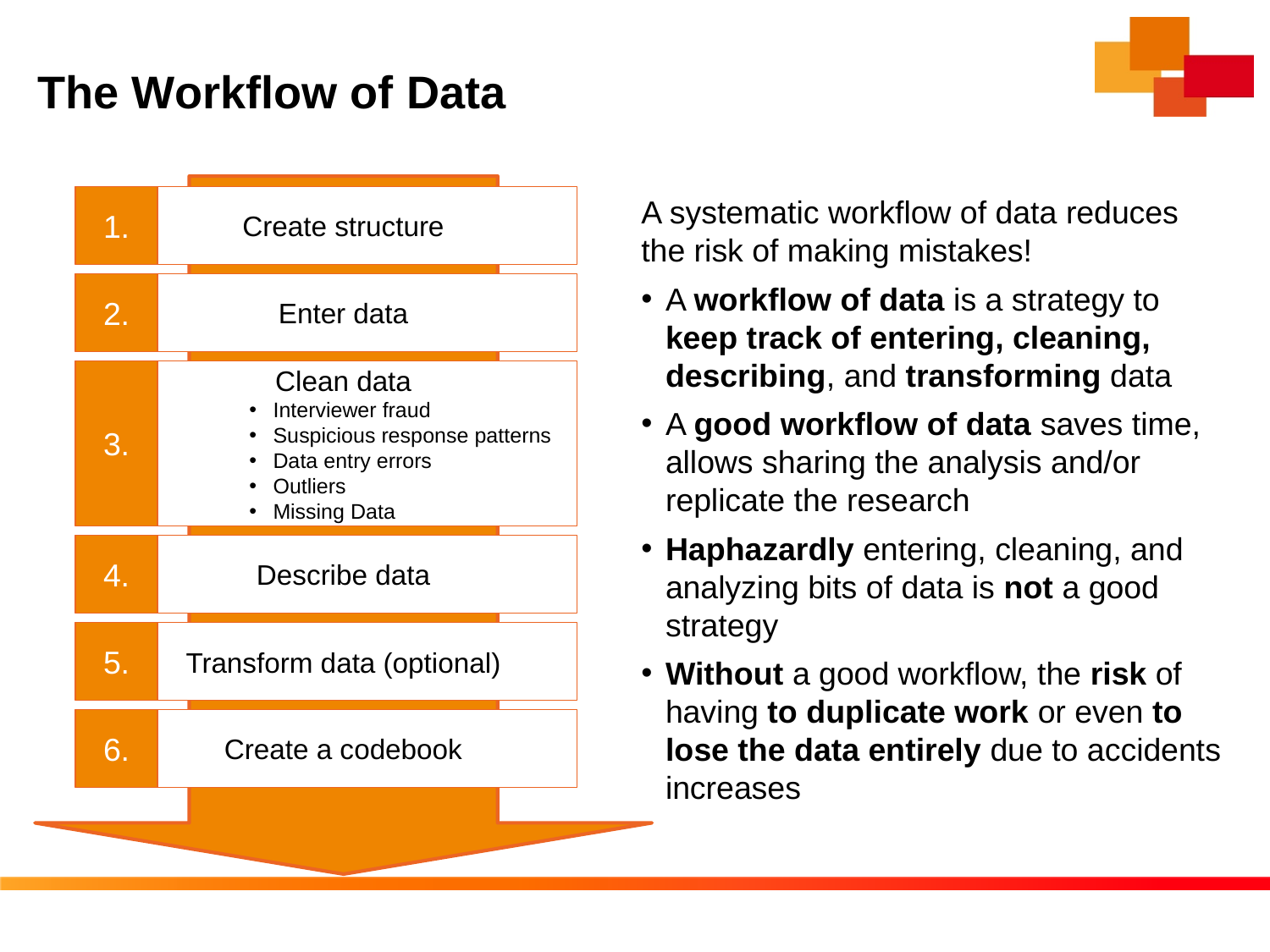

# The Workflow of Data

1.
Create structure
Enter data
2.
3.
Clean data
Interviewer fraud
Suspicious response patterns
Data entry errors
Outliers
Missing Data
4.
Describe data
Transform data (optional)
5.
6.
Create a codebook

A systematic workflow of data reduces the risk of making mistakes!
A workflow of data is a strategy to keep track of entering, cleaning, describing, and transforming data
A good workflow of data saves time, allows sharing the analysis and/or replicate the research
Haphazardly entering, cleaning, and analyzing bits of data is not a good strategy
Without a good workflow, the risk of having to duplicate work or even to lose the data entirely due to accidents increases